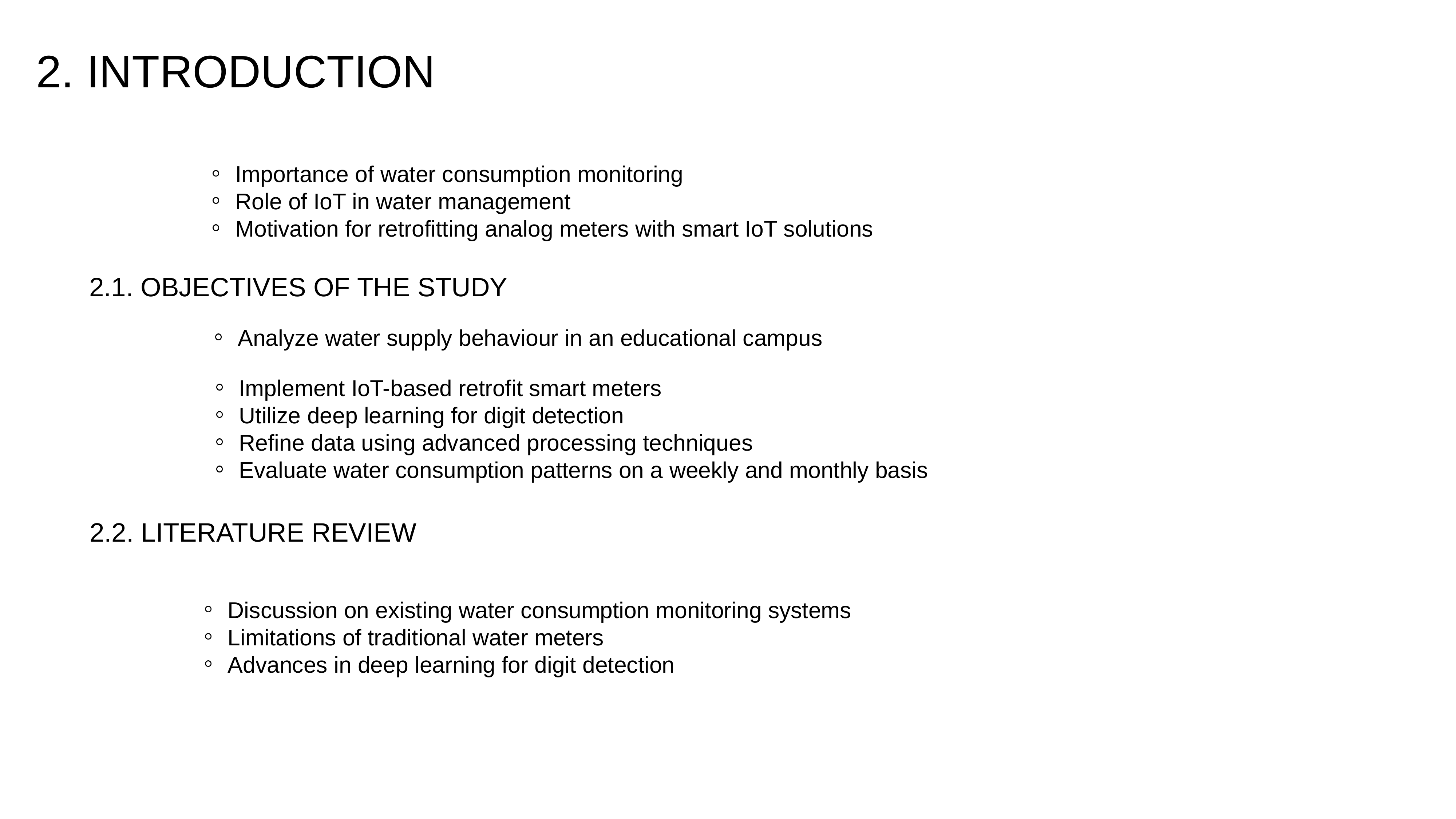

2. INTRODUCTION
Importance of water consumption monitoring
Role of IoT in water management
Motivation for retrofitting analog meters with smart IoT solutions
2.1. OBJECTIVES OF THE STUDY
Analyze water supply behaviour in an educational campus
Implement IoT-based retrofit smart meters
Utilize deep learning for digit detection
Refine data using advanced processing techniques
Evaluate water consumption patterns on a weekly and monthly basis
2.2. LITERATURE REVIEW
Discussion on existing water consumption monitoring systems
Limitations of traditional water meters
Advances in deep learning for digit detection